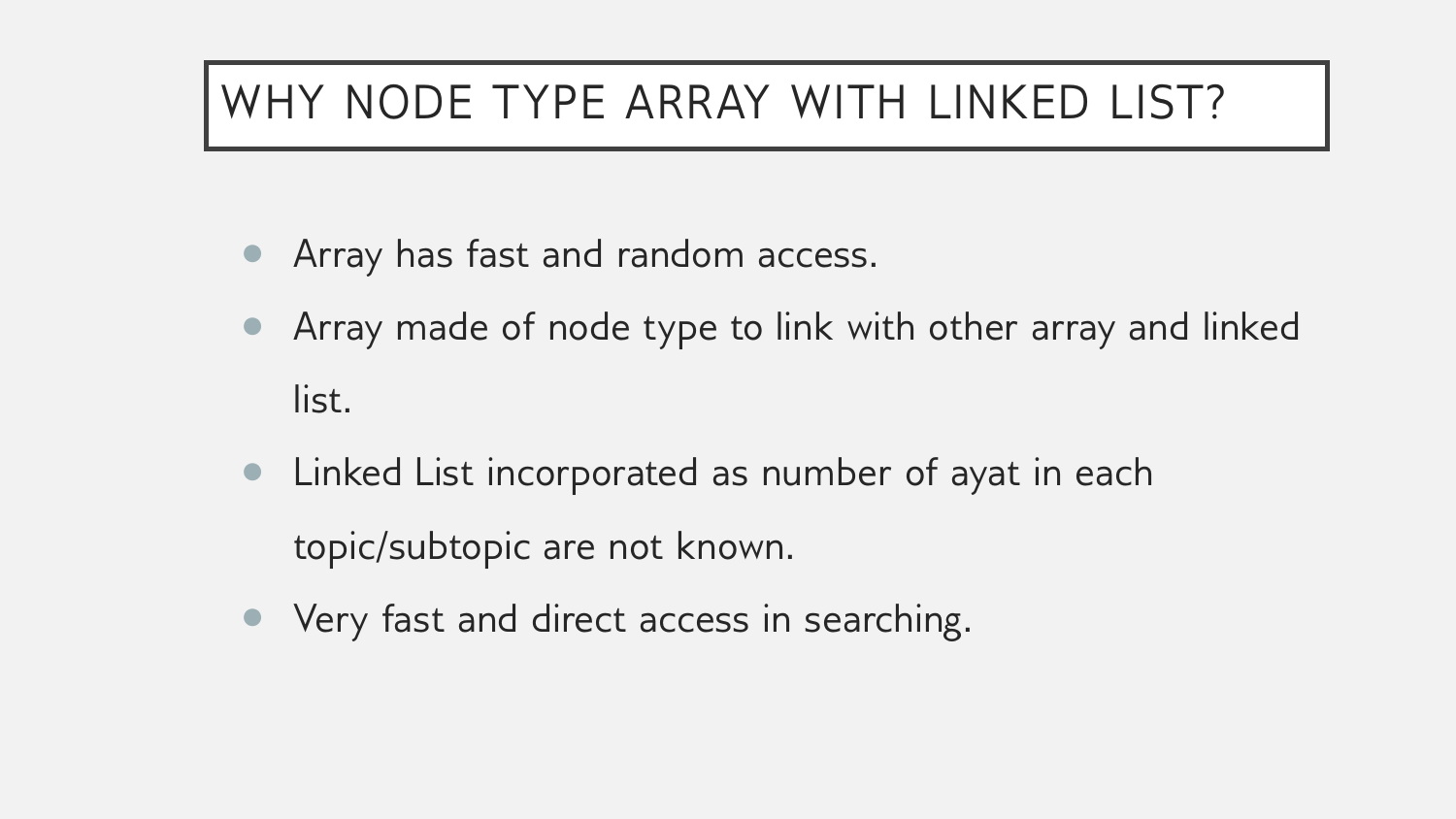

# Why Node Type Array with Linked List?
Array has fast and random access.
Array made of node type to link with other array and linked list.
Linked List incorporated as number of ayat in each topic/subtopic are not known.
Very fast and direct access in searching.